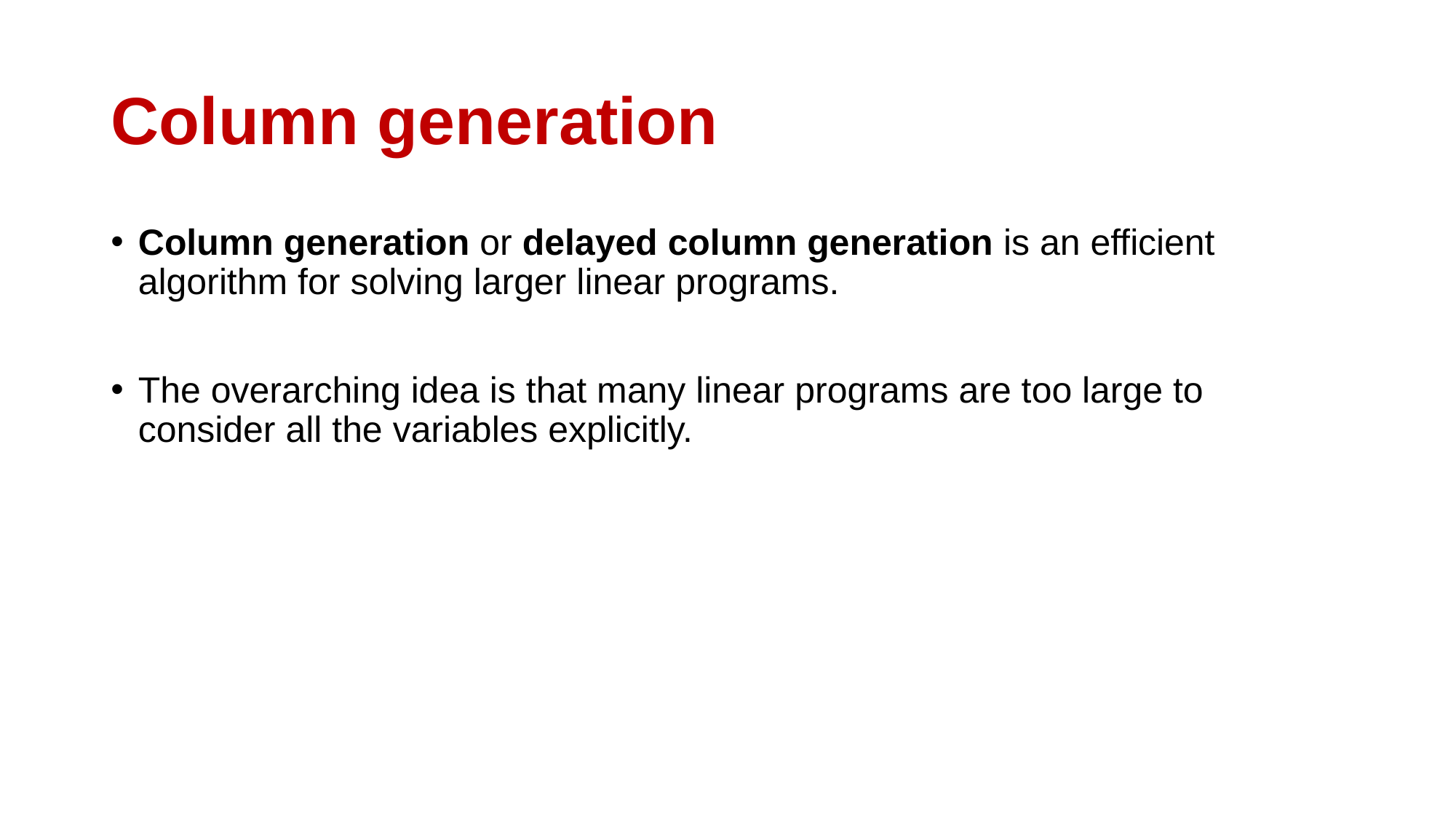

# Column generation
Column generation or delayed column generation is an efficient algorithm for solving larger linear programs.

The overarching idea is that many linear programs are too large to consider all the variables explicitly.